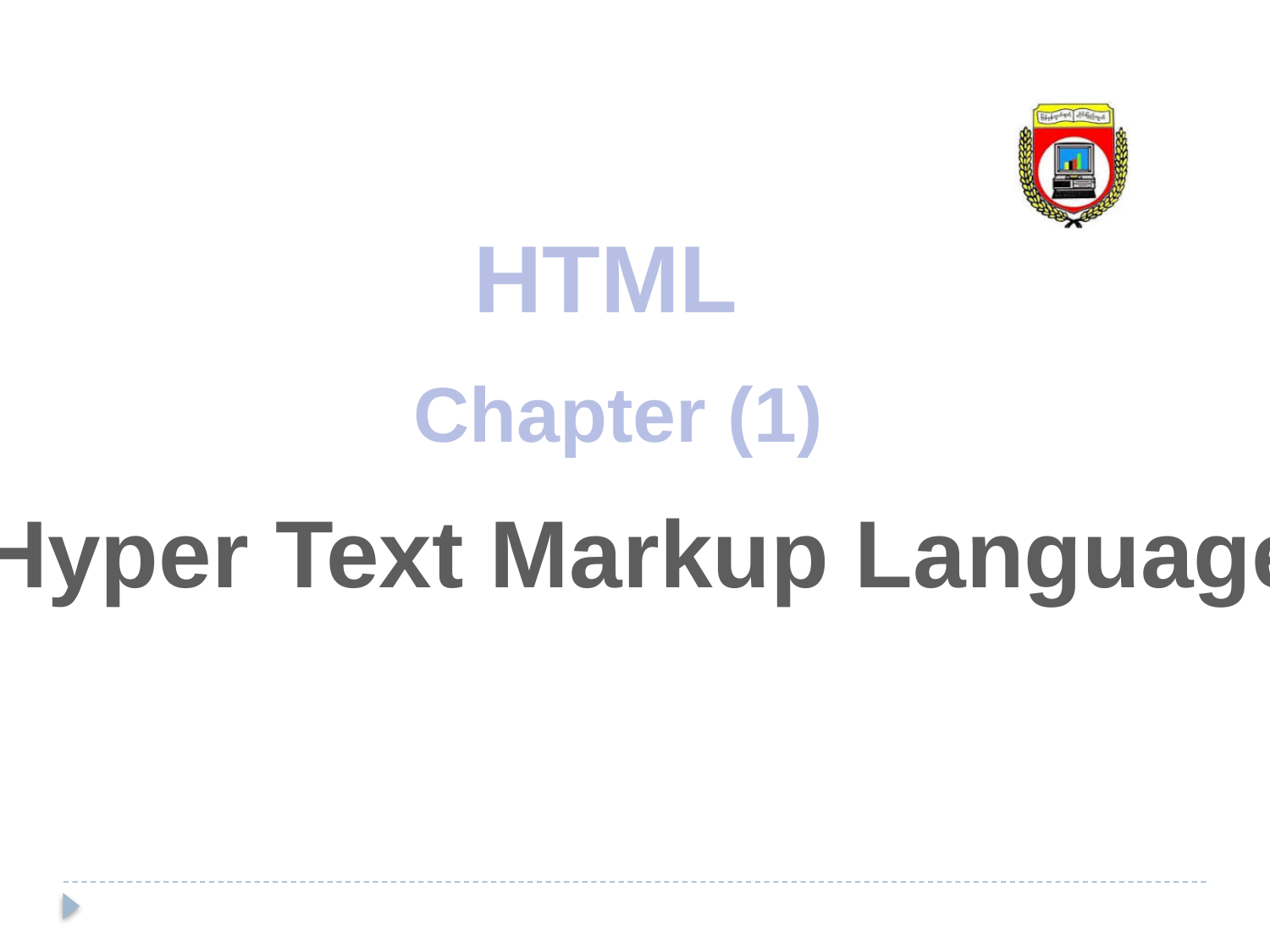

HTML
Chapter (1)
Hyper Text Markup Language